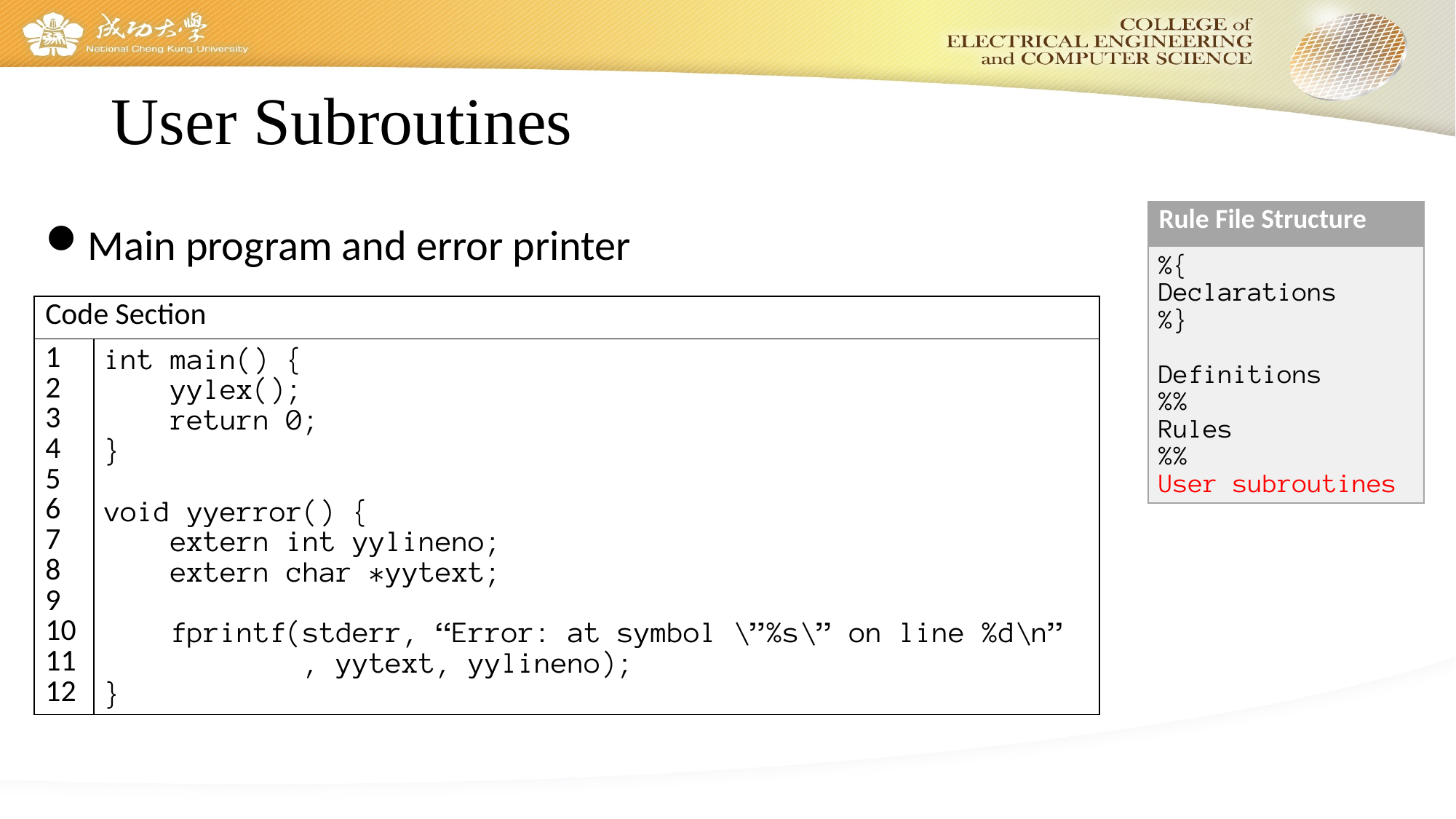

# User Subroutines
| Rule File Structure |
| --- |
| %{ Declarations %} Definitions %% Rules %% User subroutines |
Main program and error printer
| Code Section |  |
| --- | --- |
| 1 2 3 4 5 6 7 8 9 10 11 12 | int main() { yylex(); return 0; } void yyerror() { extern int yylineno; extern char \*yytext; fprintf(stderr, “Error: at symbol \”%s\” on line %d\n” , yytext, yylineno); } |